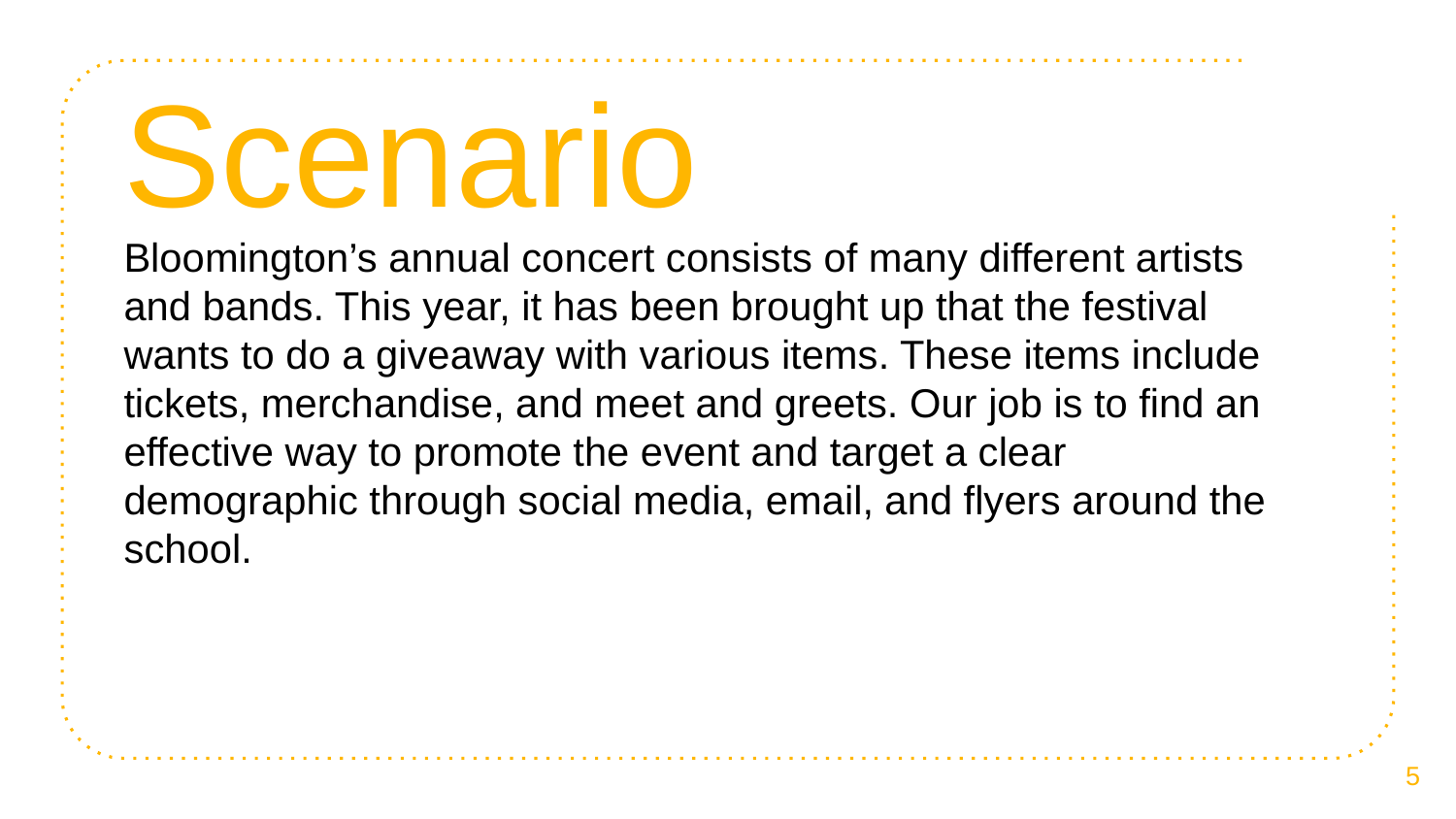

Scenario
Bloomington’s annual concert consists of many different artists and bands. This year, it has been brought up that the festival wants to do a giveaway with various items. These items include tickets, merchandise, and meet and greets. Our job is to find an effective way to promote the event and target a clear demographic through social media, email, and flyers around the school.
5